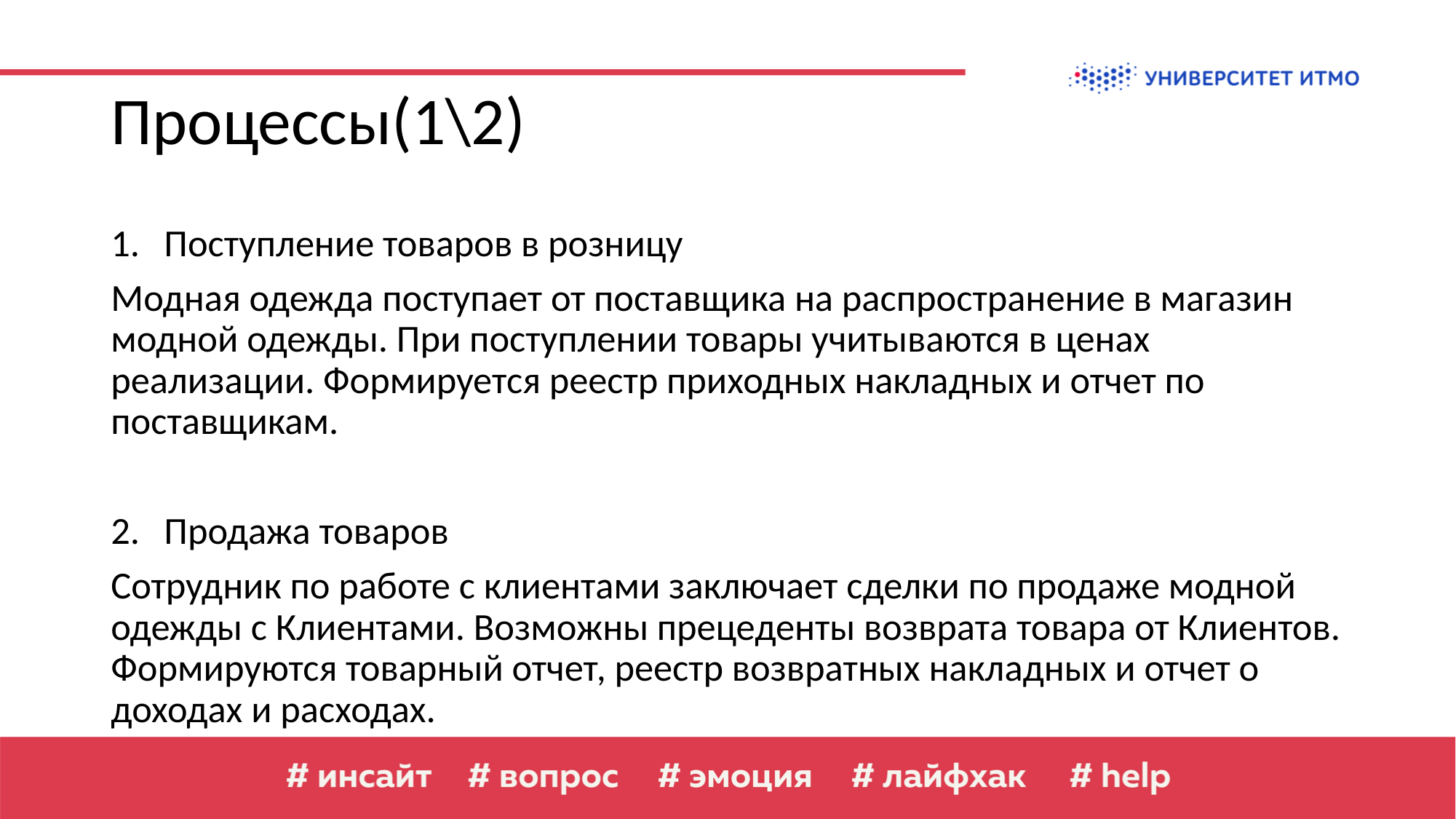

# Процессы(1\2)
Поступление товаров в розницу
Модная одежда поступает от поставщика на распространение в магазин модной одежды. При поступлении товары учитываются в ценах реализации. Формируется реестр приходных накладных и отчет по поставщикам.

Продажа товаров
Сотрудник по работе с клиентами заключает сделки по продаже модной одежды с Клиентами. Возможны прецеденты возврата товара от Клиентов. Формируются товарный отчет, реестр возвратных накладных и отчет о доходах и расходах.